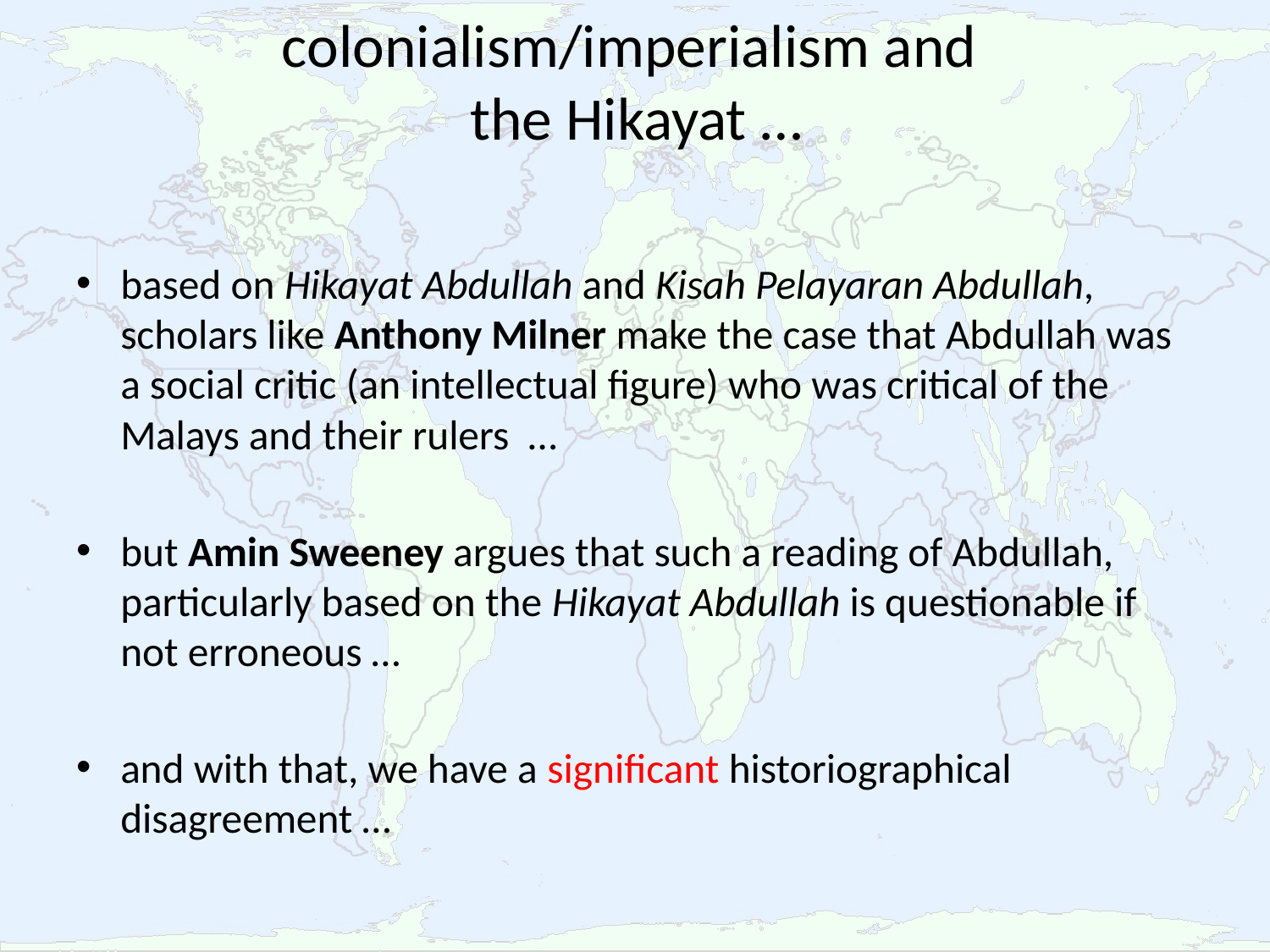

# colonialism/imperialism and the Hikayat …

based on Hikayat Abdullah and Kisah Pelayaran Abdullah, scholars like Anthony Milner make the case that Abdullah was a social critic (an intellectual figure) who was critical of the Malays and their rulers  …

but Amin Sweeney argues that such a reading of Abdullah, particularly based on the Hikayat Abdullah is questionable if not erroneous …

and with that, we have a significant historiographical disagreement …